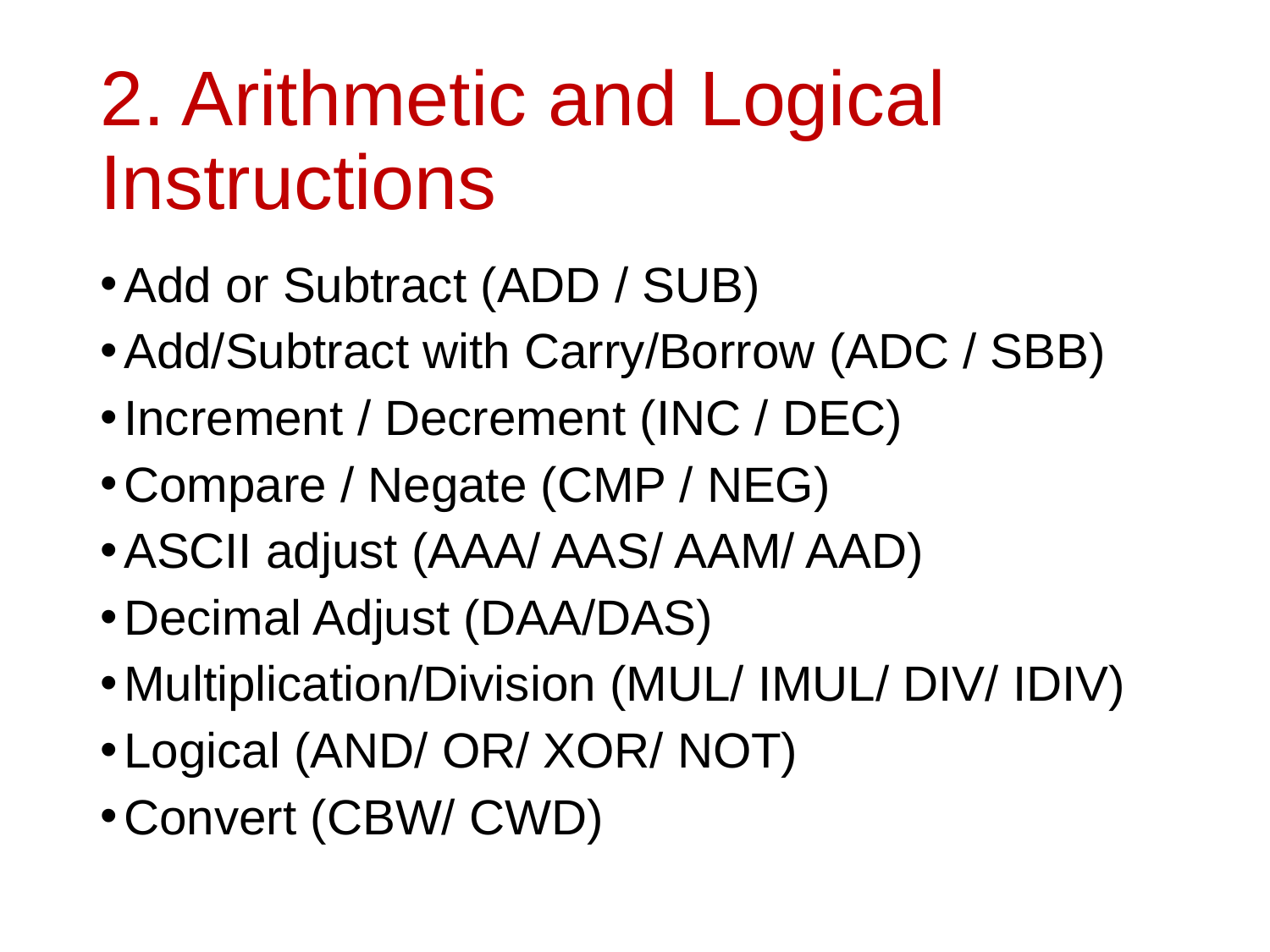

# 2. Arithmetic and Logical Instructions
Add or Subtract (ADD / SUB)
Add/Subtract with Carry/Borrow (ADC / SBB)
Increment / Decrement (INC / DEC)
Compare / Negate (CMP / NEG)
ASCII adjust (AAA/ AAS/ AAM/ AAD)
Decimal Adjust (DAA/DAS)
Multiplication/Division (MUL/ IMUL/ DIV/ IDIV)
Logical (AND/ OR/ XOR/ NOT)
Convert (CBW/ CWD)